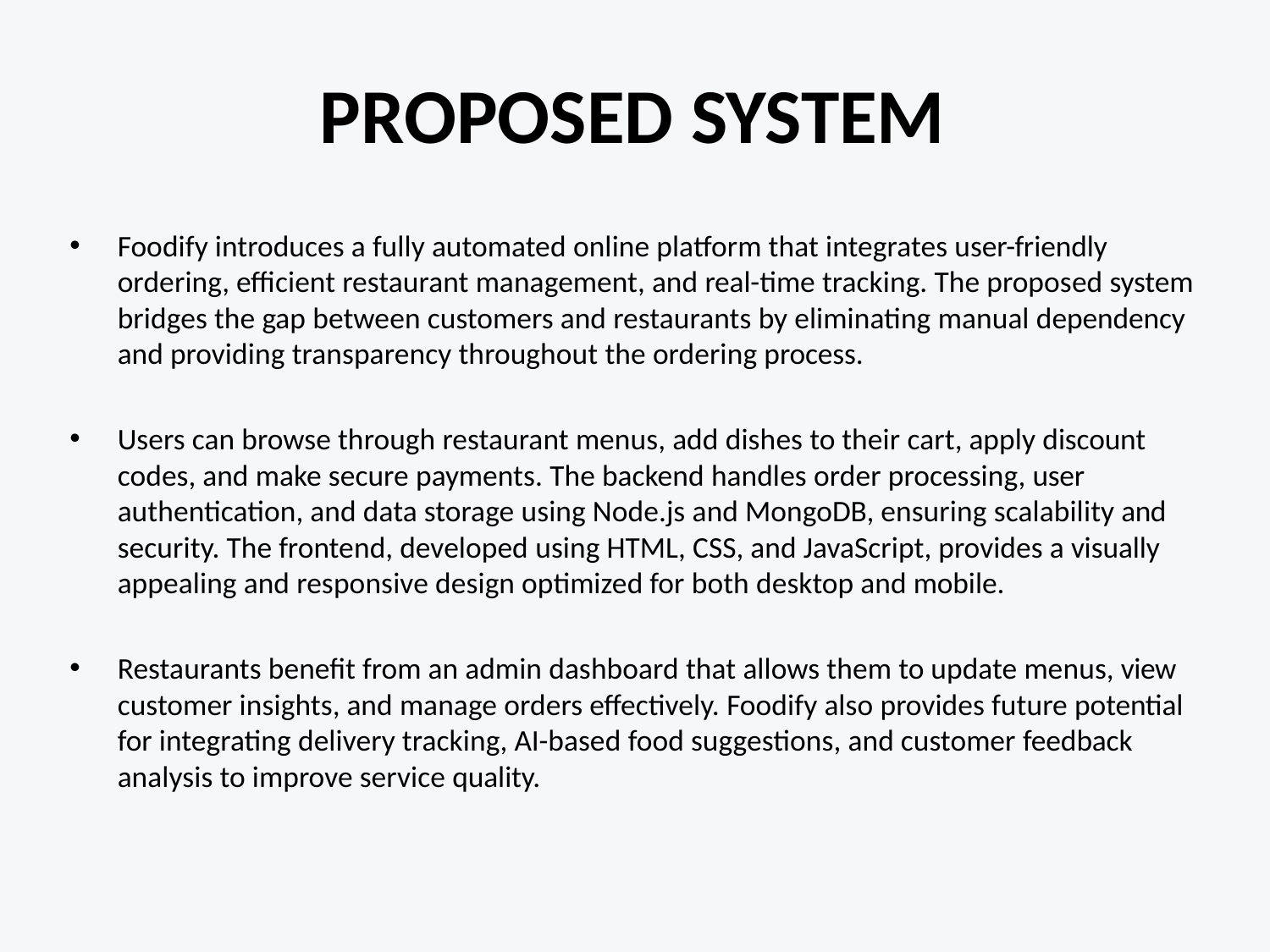

# PROPOSED SYSTEM
Foodify introduces a fully automated online platform that integrates user-friendly ordering, efficient restaurant management, and real-time tracking. The proposed system bridges the gap between customers and restaurants by eliminating manual dependency and providing transparency throughout the ordering process.

Users can browse through restaurant menus, add dishes to their cart, apply discount codes, and make secure payments. The backend handles order processing, user authentication, and data storage using Node.js and MongoDB, ensuring scalability and security. The frontend, developed using HTML, CSS, and JavaScript, provides a visually appealing and responsive design optimized for both desktop and mobile.

Restaurants benefit from an admin dashboard that allows them to update menus, view customer insights, and manage orders effectively. Foodify also provides future potential for integrating delivery tracking, AI-based food suggestions, and customer feedback analysis to improve service quality.